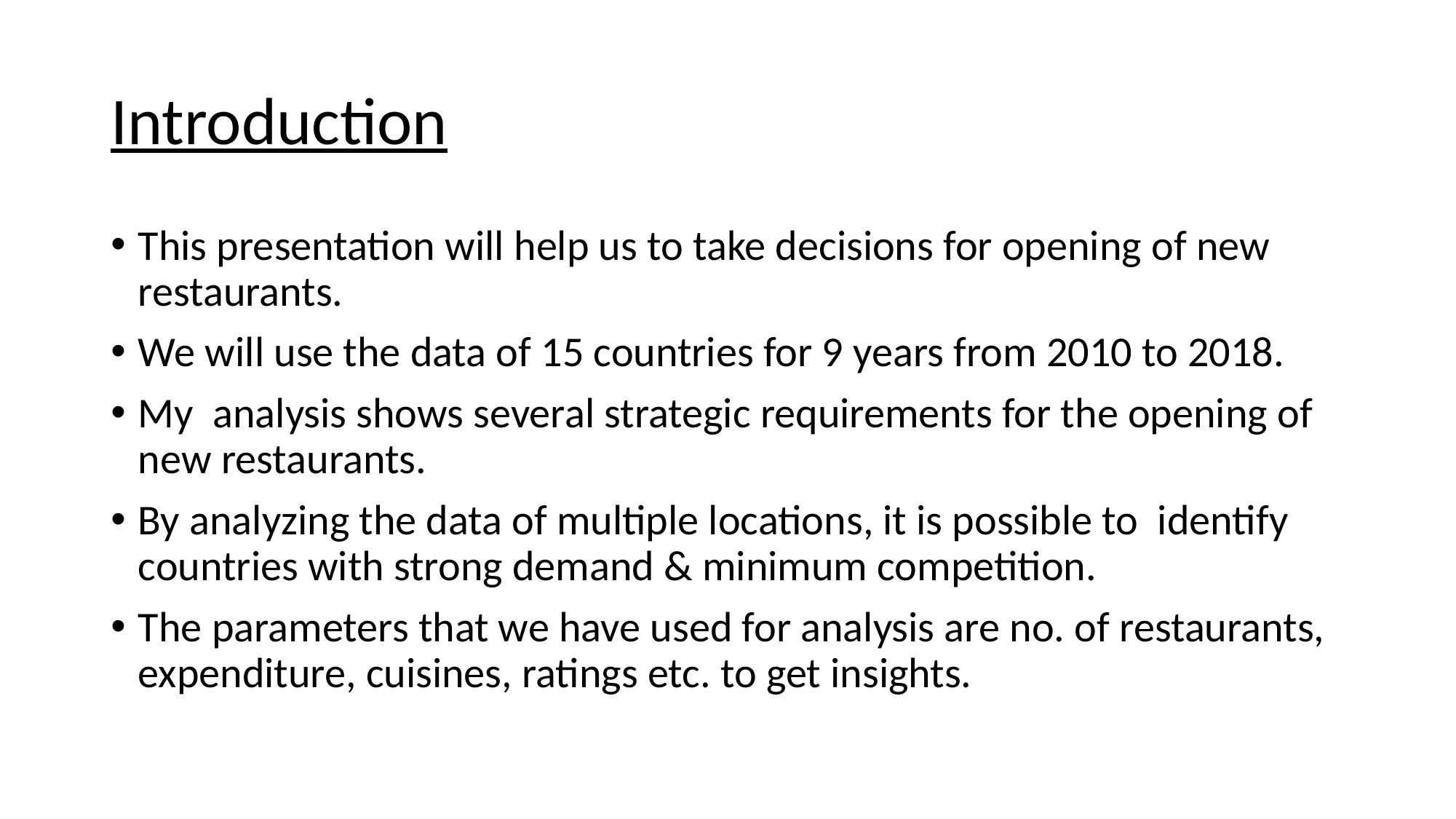

# Introduction
This presentation will help us to take decisions for opening of new restaurants.
We will use the data of 15 countries for 9 years from 2010 to 2018.
My  analysis shows several strategic requirements for the opening of new restaurants.
By analyzing the data of multiple locations, it is possible to  identify countries with strong demand & minimum competition.
The parameters that we have used for analysis are no. of restaurants, expenditure, cuisines, ratings etc. to get insights.